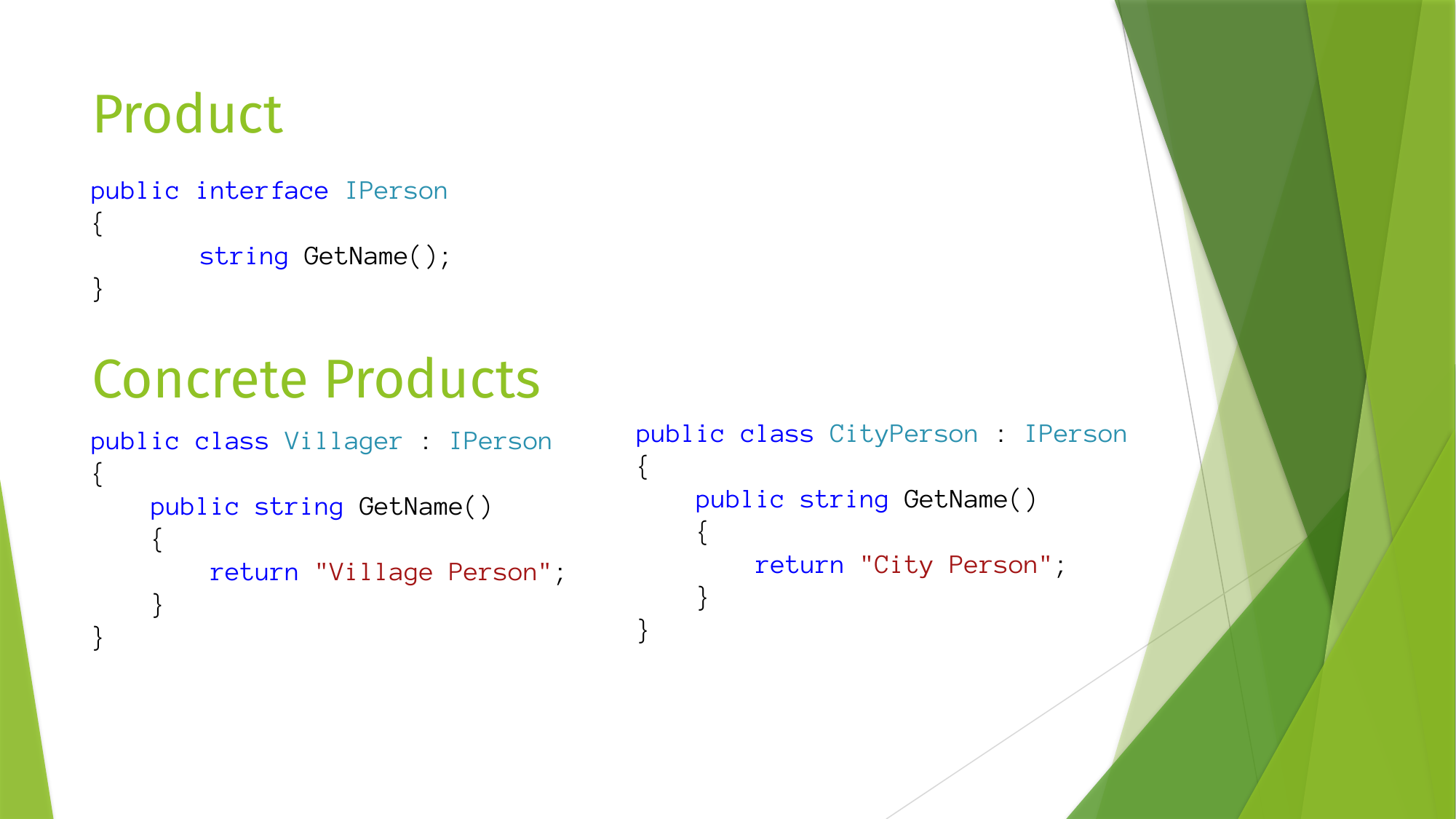

# Product
public interface IPerson
{
	string GetName();
}
Concrete Products
public class CityPerson : IPerson
{
    public string GetName()
    {
        return "City Person";
    }
}
public class Villager : IPerson
{
    public string GetName()
    {
        return "Village Person";
    }
}